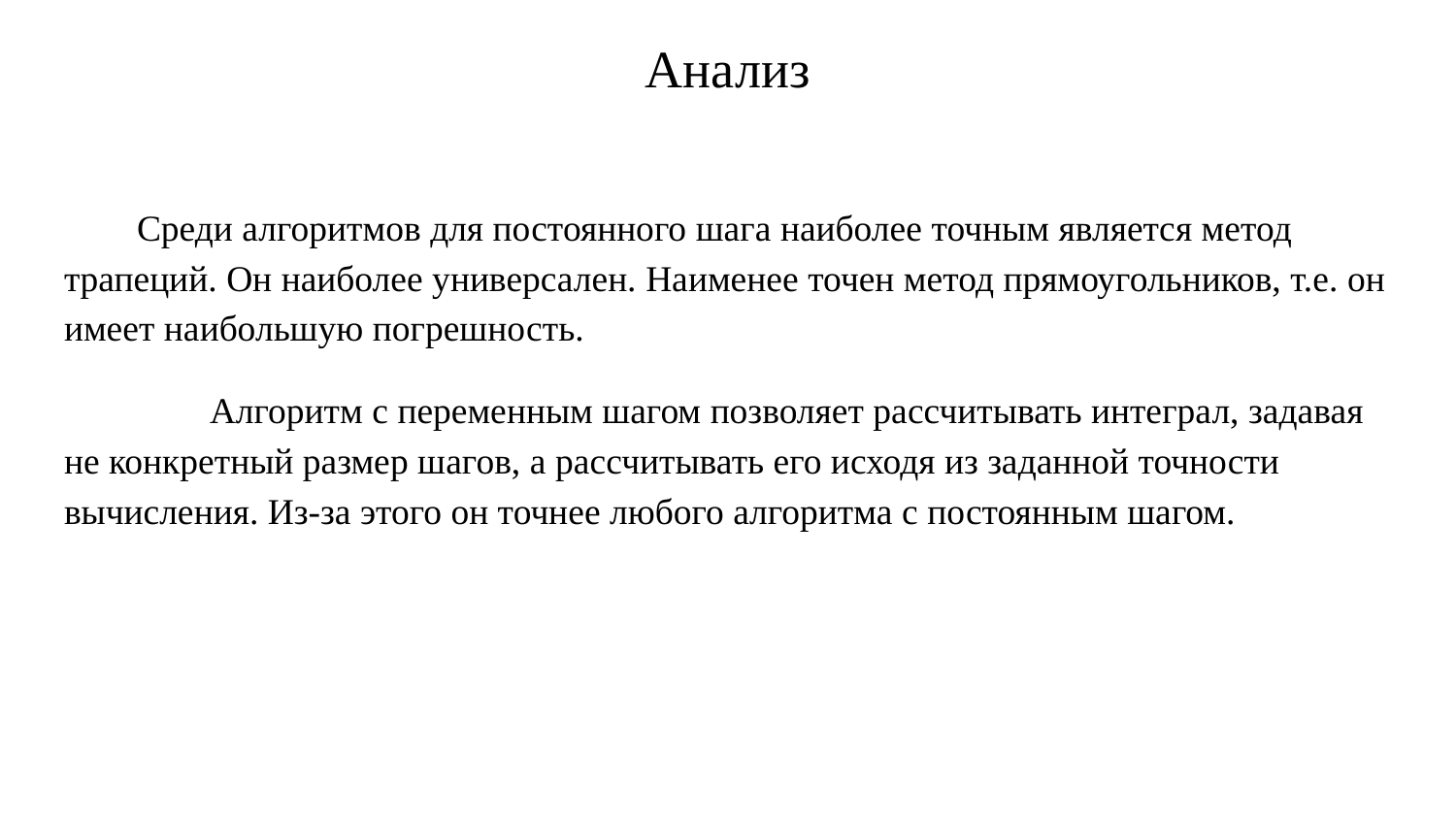

# Анализ
Среди алгоритмов для постоянного шага наиболее точным является метод трапеций. Он наиболее универсален. Наименее точен метод прямоугольников, т.е. он имеет наибольшую погрешность.
	Алгоритм с переменным шагом позволяет рассчитывать интеграл, задавая не конкретный размер шагов, а рассчитывать его исходя из заданной точности вычисления. Из-за этого он точнее любого алгоритма с постоянным шагом.